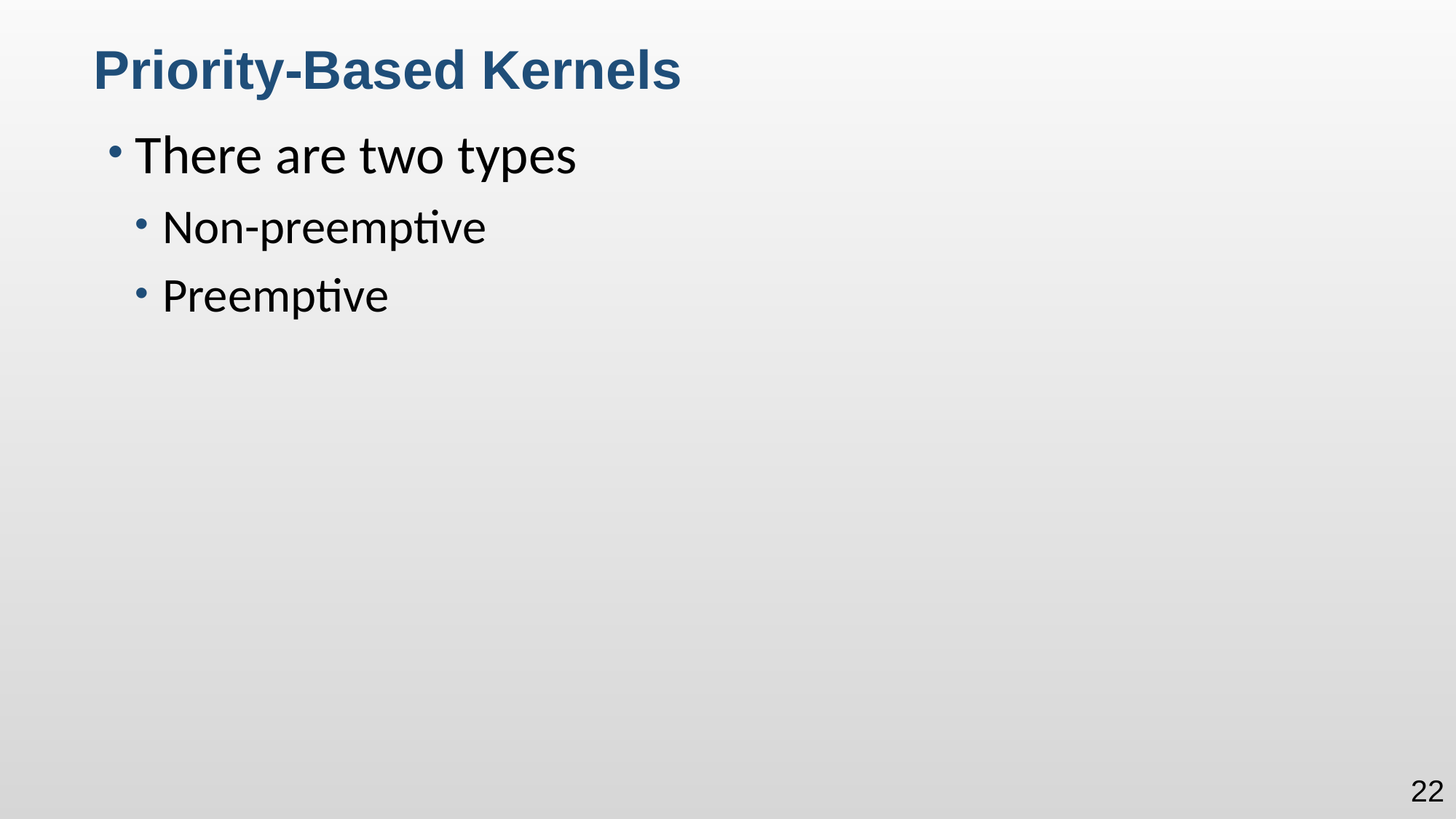

Priority-Based Kernels
There are two types
Non-preemptive
Preemptive
22